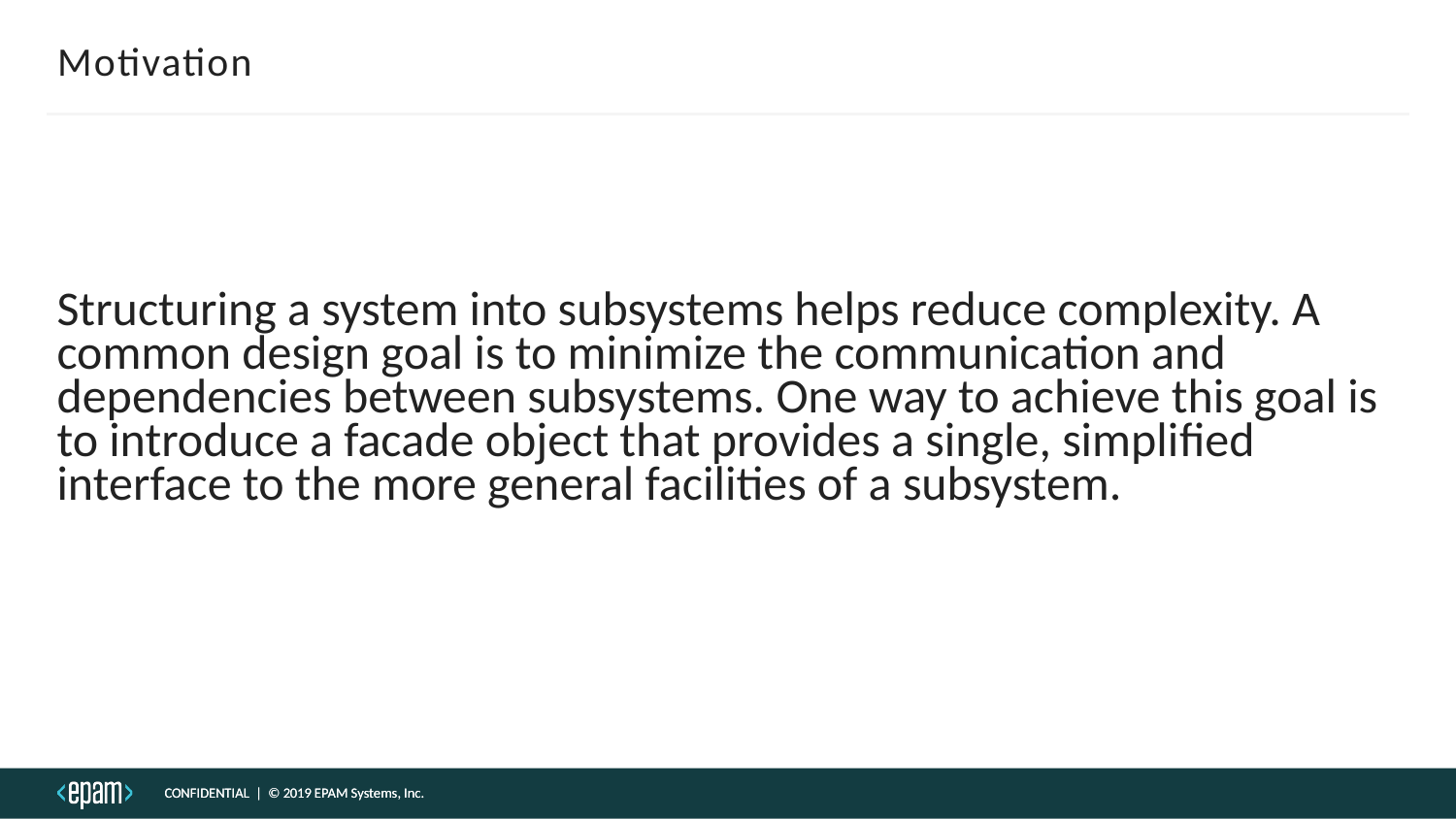

# Motivation

Structuring a system into subsystems helps reduce complexity. A
common design goal is to minimize the communication and
dependencies between subsystems. One way to achieve this goal is
to introduce a facade object that provides a single, simpliﬁed
interface to the more general facilities of a subsystem.
CONFIDENTIAL  |  © 2019 EPAM Systems, Inc.